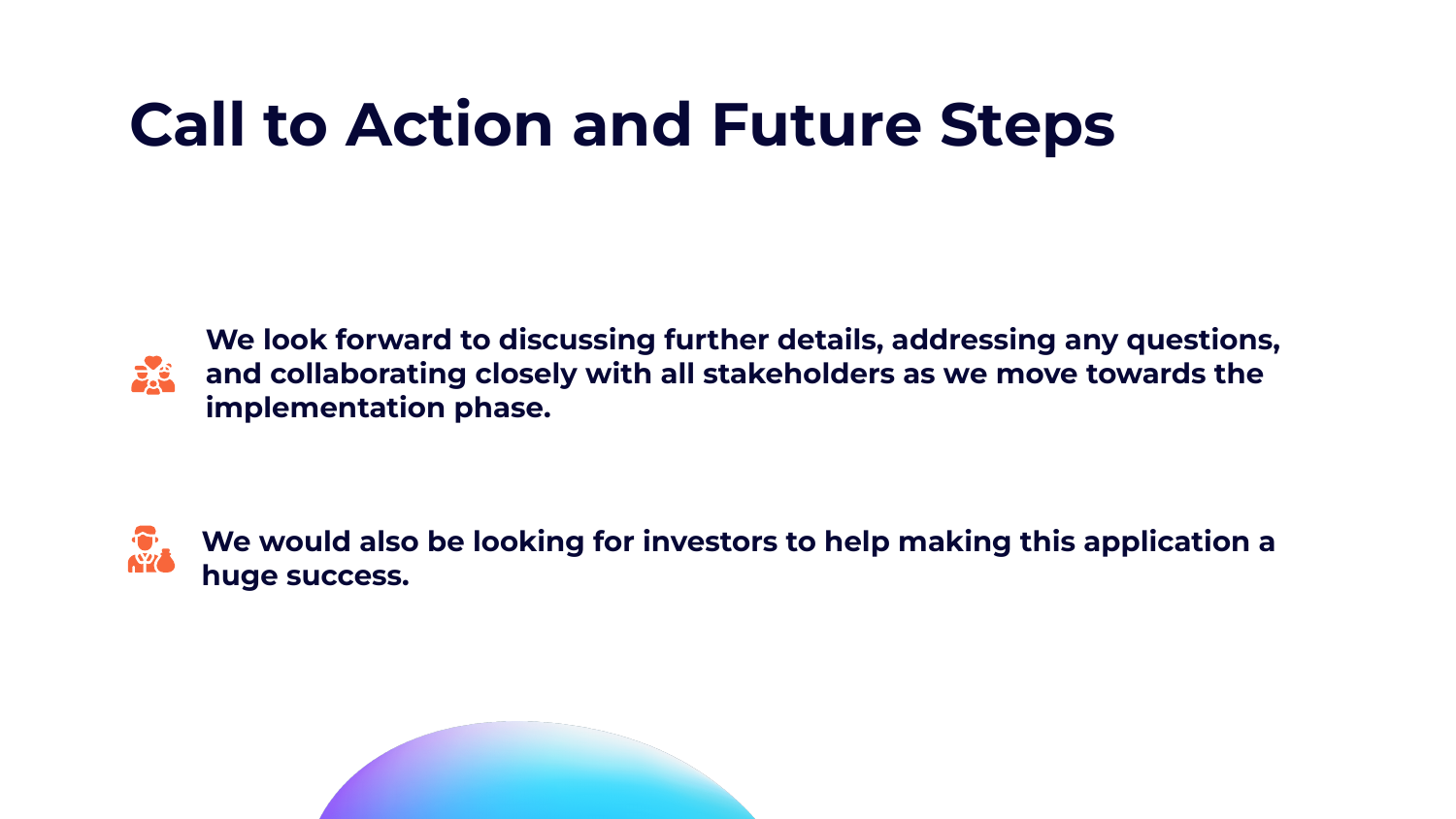

# Call to Action and Future Steps
We look forward to discussing further details, addressing any questions, and collaborating closely with all stakeholders as we move towards the implementation phase.

We would also be looking for investors to help making this application a huge success.